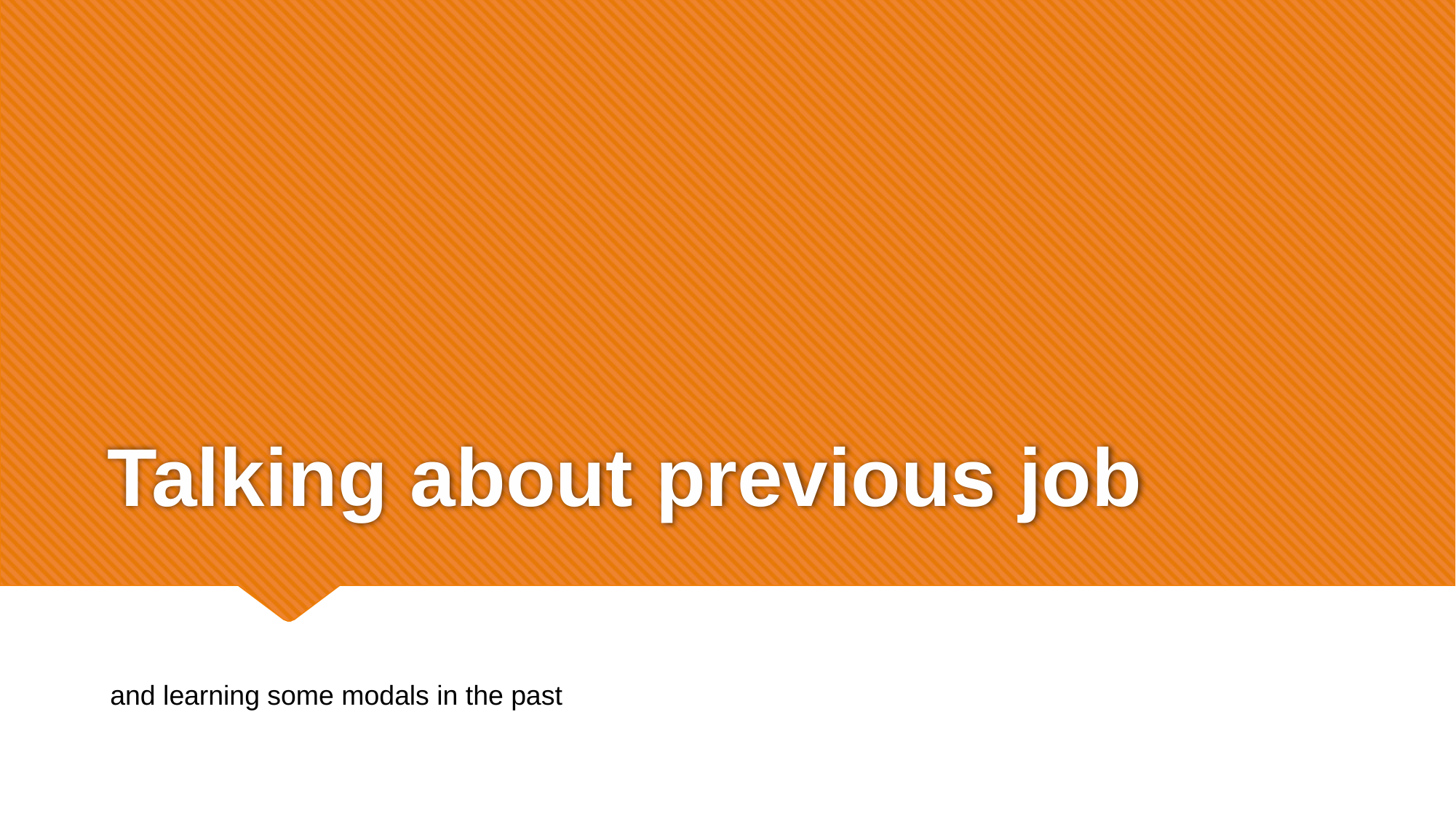

# Talking about previous job
and learning some modals in the past